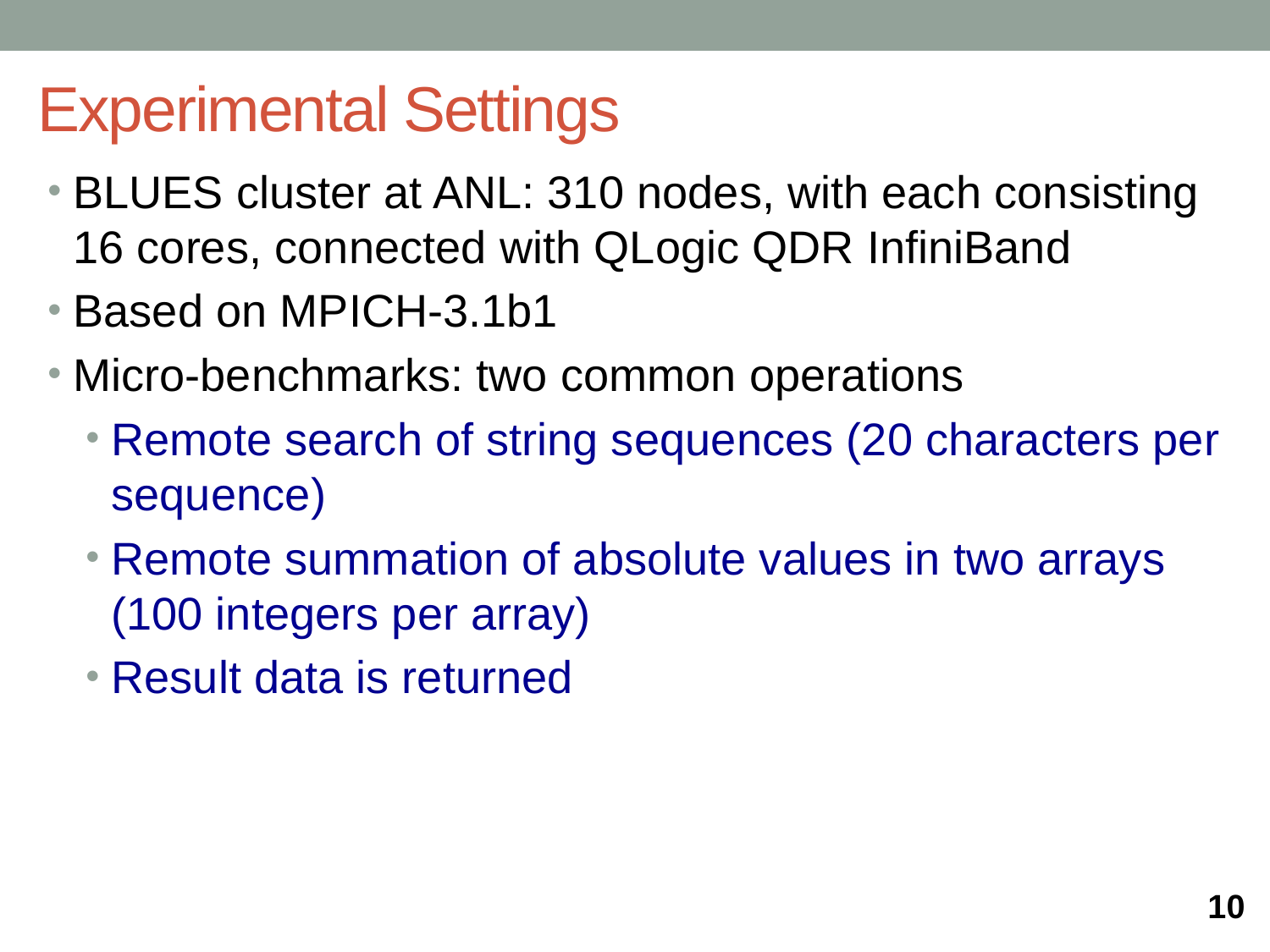

Experimental Settings
BLUES cluster at ANL: 310 nodes, with each consisting 16 cores, connected with QLogic QDR InfiniBand
Based on MPICH-3.1b1
Micro-benchmarks: two common operations
Remote search of string sequences (20 characters per sequence)
Remote summation of absolute values in two arrays (100 integers per array)
Result data is returned

10